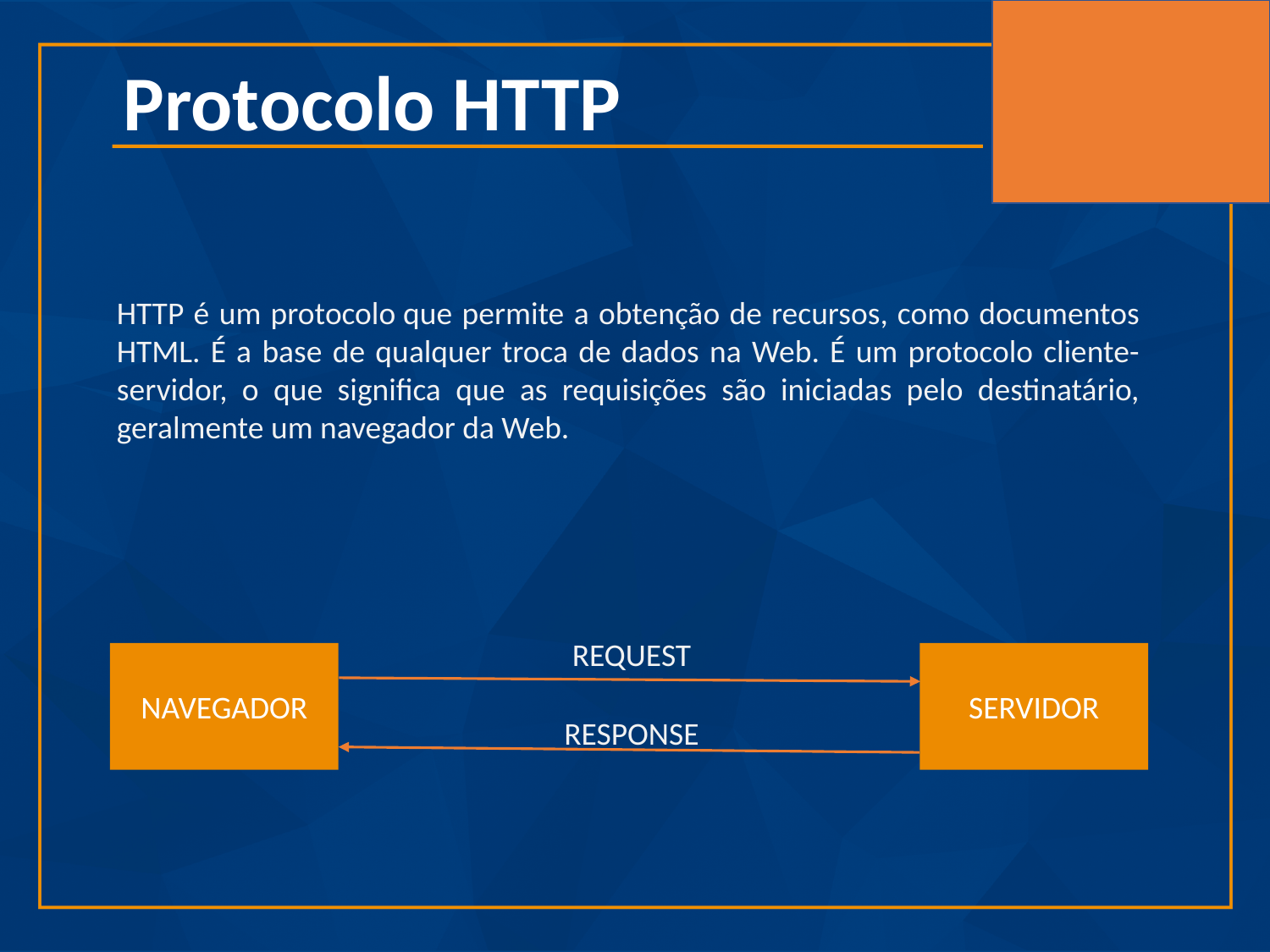

Protocolo HTTP
HTTP é um protocolo que permite a obtenção de recursos, como documentos HTML. É a base de qualquer troca de dados na Web. É um protocolo cliente-servidor, o que significa que as requisições são iniciadas pelo destinatário, geralmente um navegador da Web.
REQUEST
NAVEGADOR
SERVIDOR
RESPONSE